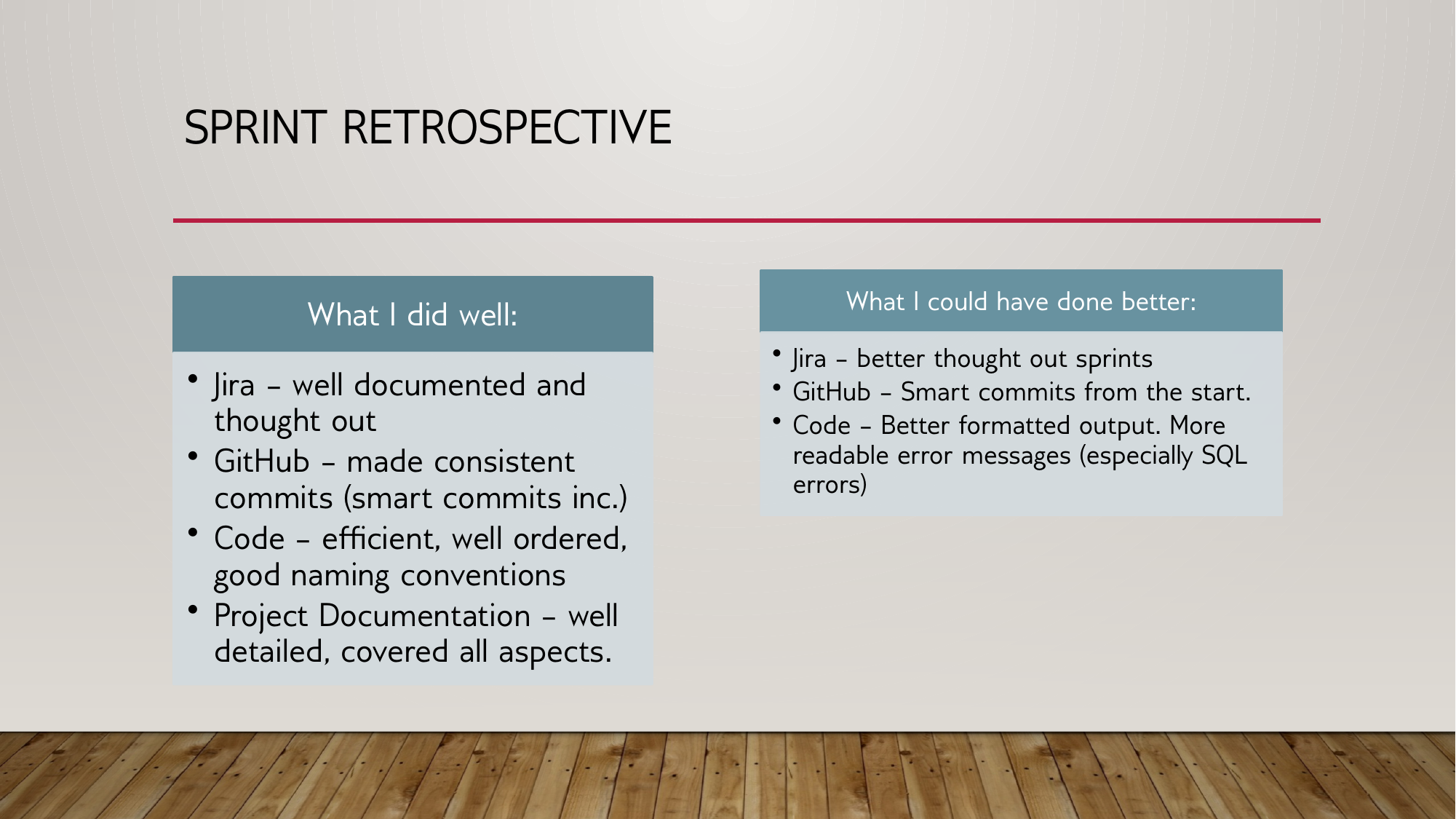

# Sprint retrospective
What I could have done better:
Jira – better thought out sprints
GitHub – Smart commits from the start.
Code – Better formatted output. More readable error messages (especially SQL errors)
What I did well:
Jira – well documented and thought out
GitHub – made consistent commits (smart commits inc.)
Code – efficient, well ordered, good naming conventions
Project Documentation – well detailed, covered all aspects.